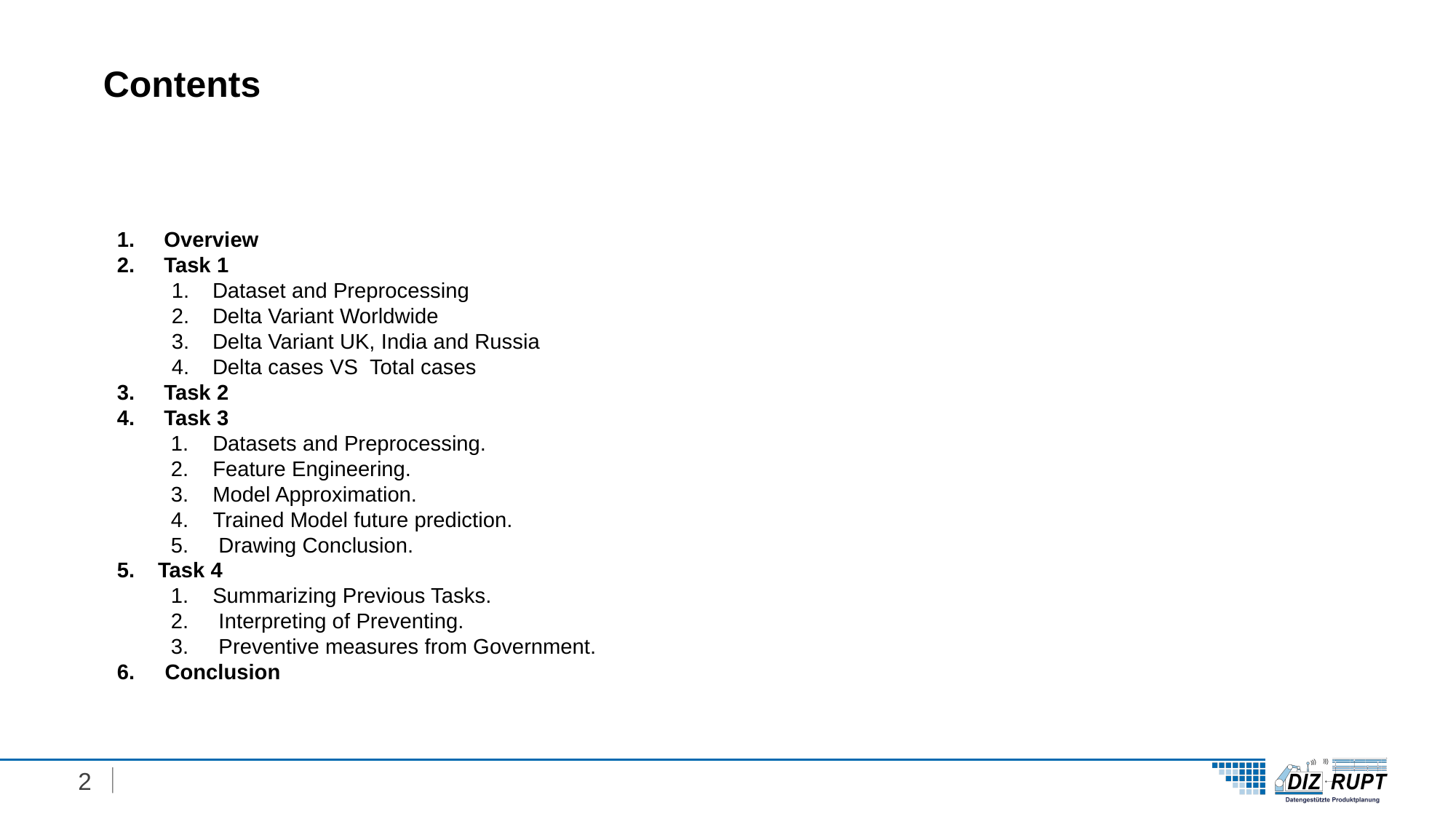

Contents

 Overview
 Task 1
Dataset and Preprocessing
Delta Variant Worldwide
Delta Variant UK, India and Russia
Delta cases VS  Total cases
 Task 2
 Task 3
         1.    Datasets and Preprocessing.
         2.    Feature Engineering.
         3.    Model Approximation.
         4.    Trained Model future prediction.
         5.     Drawing Conclusion.
Task 4
         1.    Summarizing Previous Tasks.
         2.     Interpreting of Preventing.
         3.     Preventive measures from Government.
6.     Conclusion

2